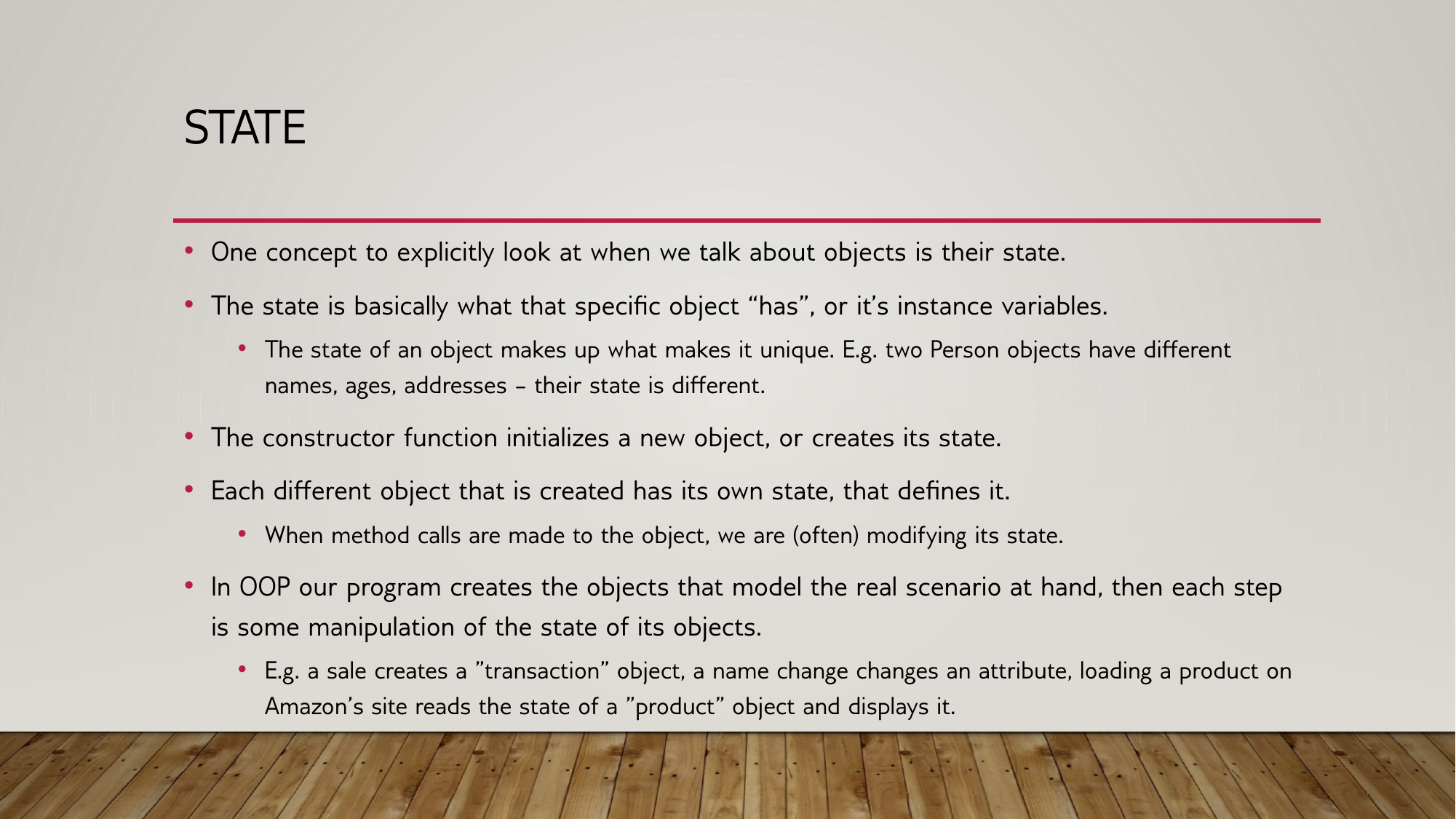

# State
One concept to explicitly look at when we talk about objects is their state.
The state is basically what that specific object “has”, or it’s instance variables.
The state of an object makes up what makes it unique. E.g. two Person objects have different names, ages, addresses – their state is different.
The constructor function initializes a new object, or creates its state.
Each different object that is created has its own state, that defines it.
When method calls are made to the object, we are (often) modifying its state.
In OOP our program creates the objects that model the real scenario at hand, then each step is some manipulation of the state of its objects.
E.g. a sale creates a ”transaction” object, a name change changes an attribute, loading a product on Amazon’s site reads the state of a ”product” object and displays it.